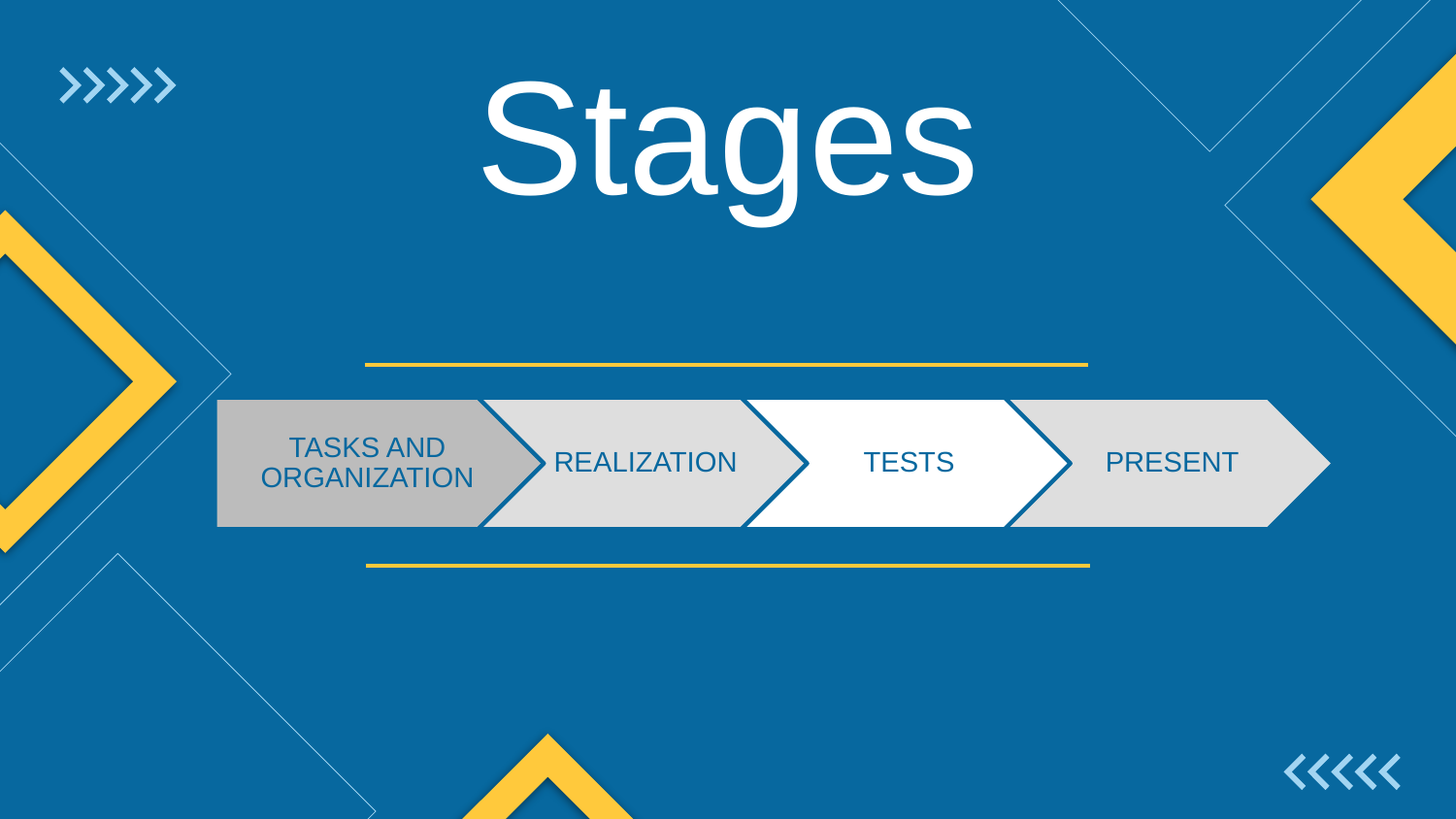

TASKS AND ORGANIZATION
REALIZATION
TESTS
PRESENT

# Stages